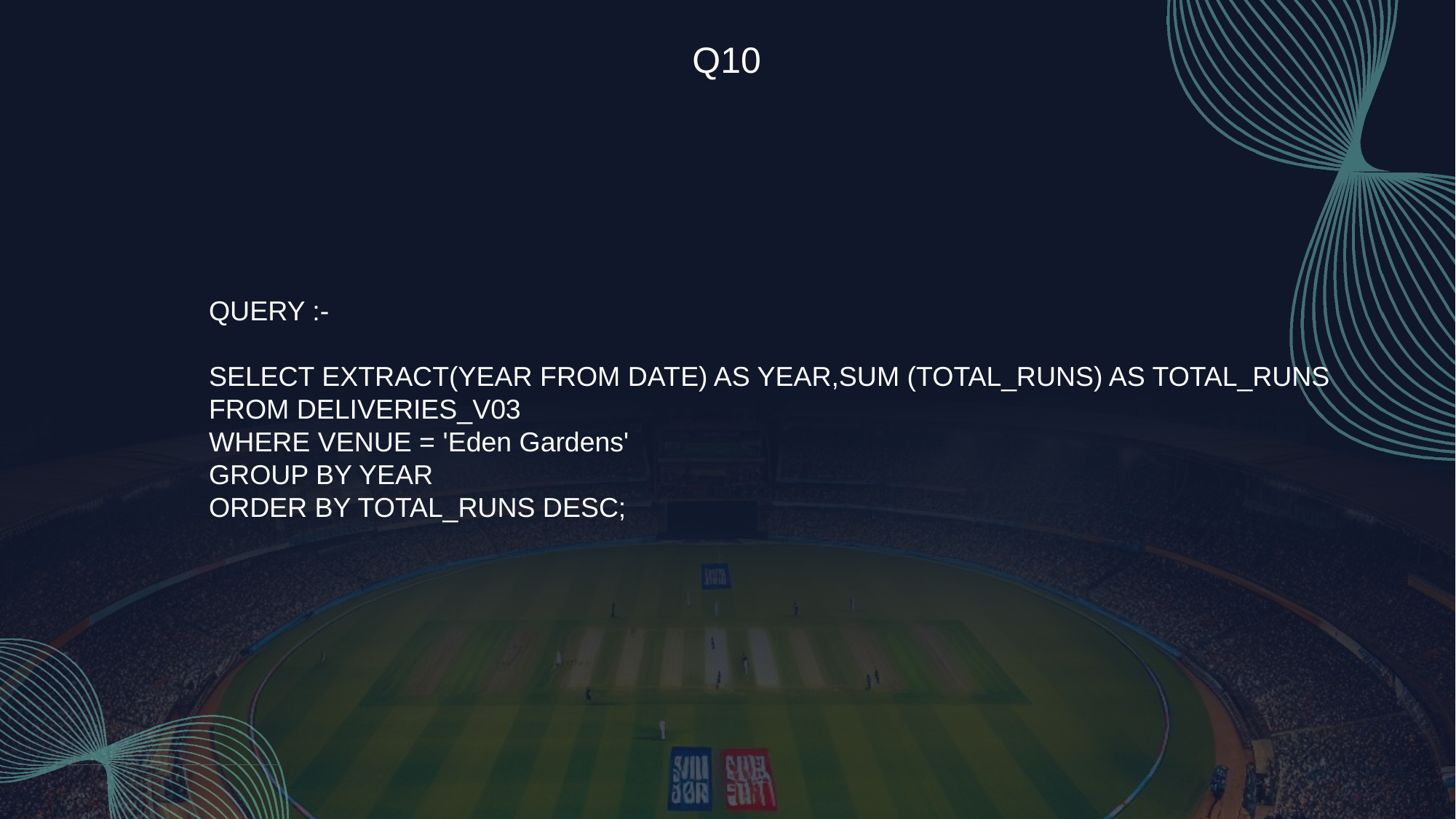

Q10
QUERY :-

SELECT EXTRACT(YEAR FROM DATE) AS YEAR,SUM (TOTAL_RUNS) AS TOTAL_RUNS
FROM DELIVERIES_V03
WHERE VENUE = 'Eden Gardens'
GROUP BY YEAR
ORDER BY TOTAL_RUNS DESC;